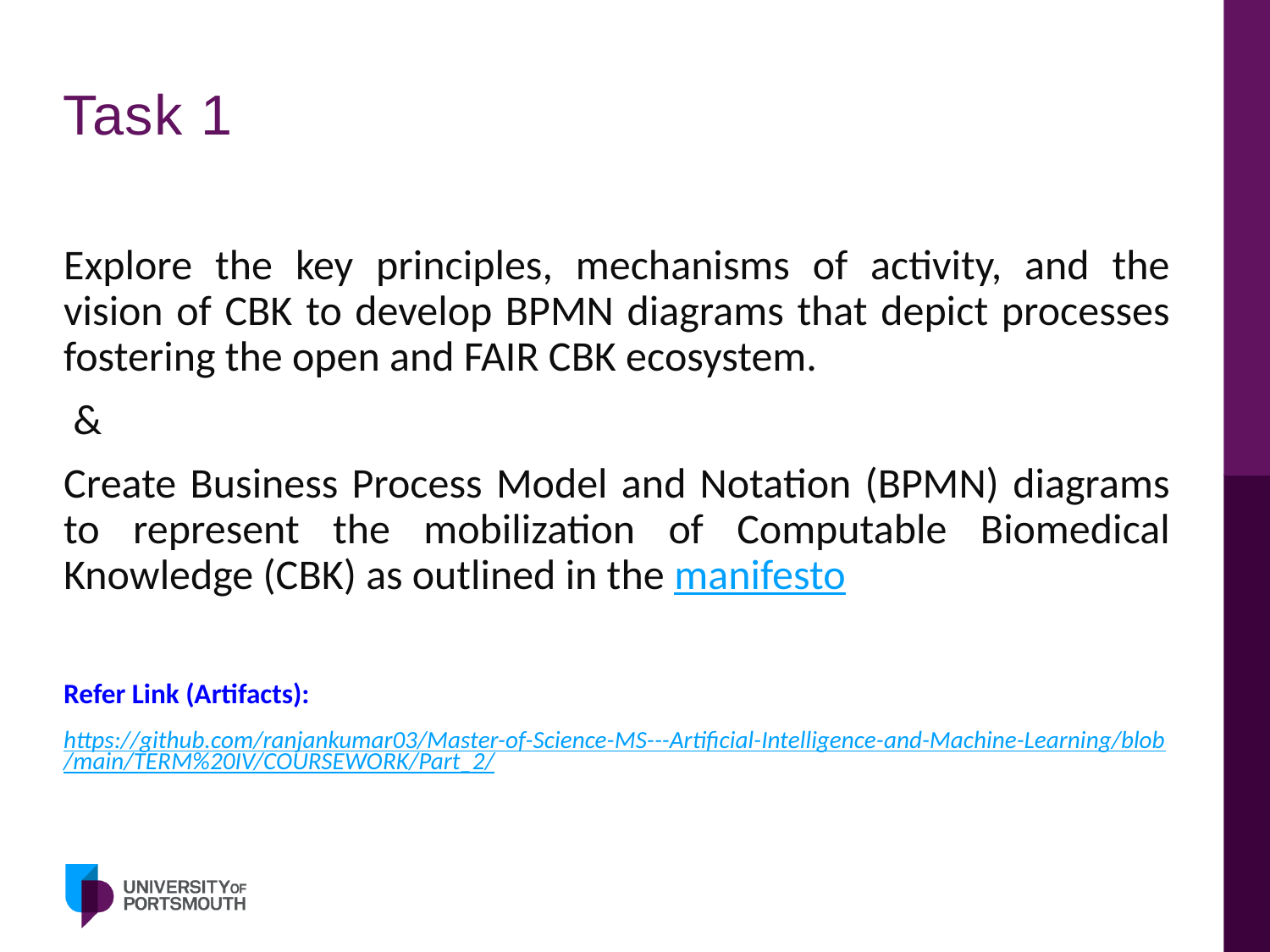

# Task 1
Explore the key principles, mechanisms of activity, and the vision of CBK to develop BPMN diagrams that depict processes fostering the open and FAIR CBK ecosystem.
 &
Create Business Process Model and Notation (BPMN) diagrams to represent the mobilization of Computable Biomedical Knowledge (CBK) as outlined in the manifesto

Refer Link (Artifacts):
https://github.com/ranjankumar03/Master-of-Science-MS---Artificial-Intelligence-and-Machine-Learning/blob/main/TERM%20IV/COURSEWORK/Part_2/